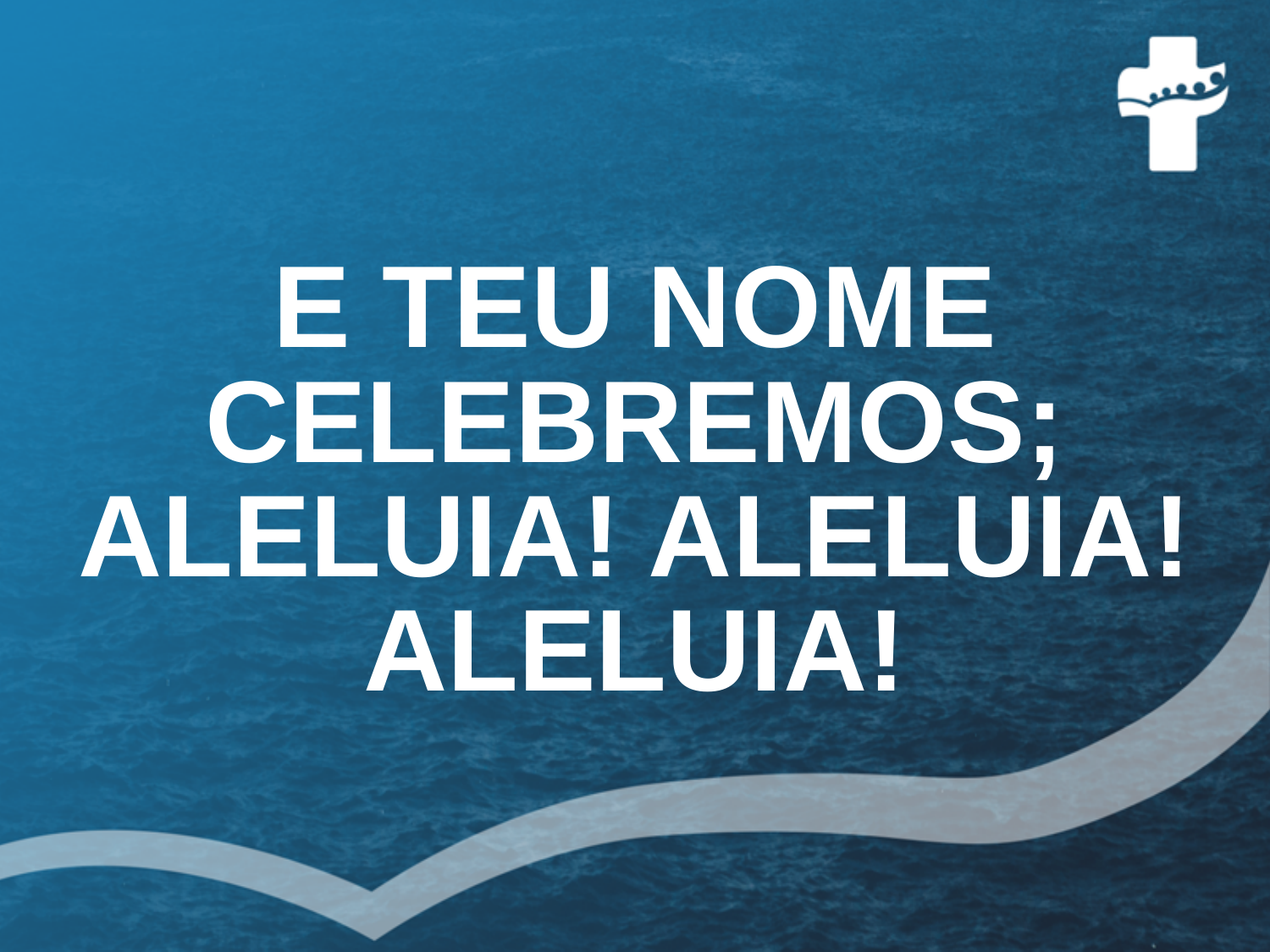

# E TEU NOME CELEBREMOS; ALELUIA! ALELUIA! ALELUIA!